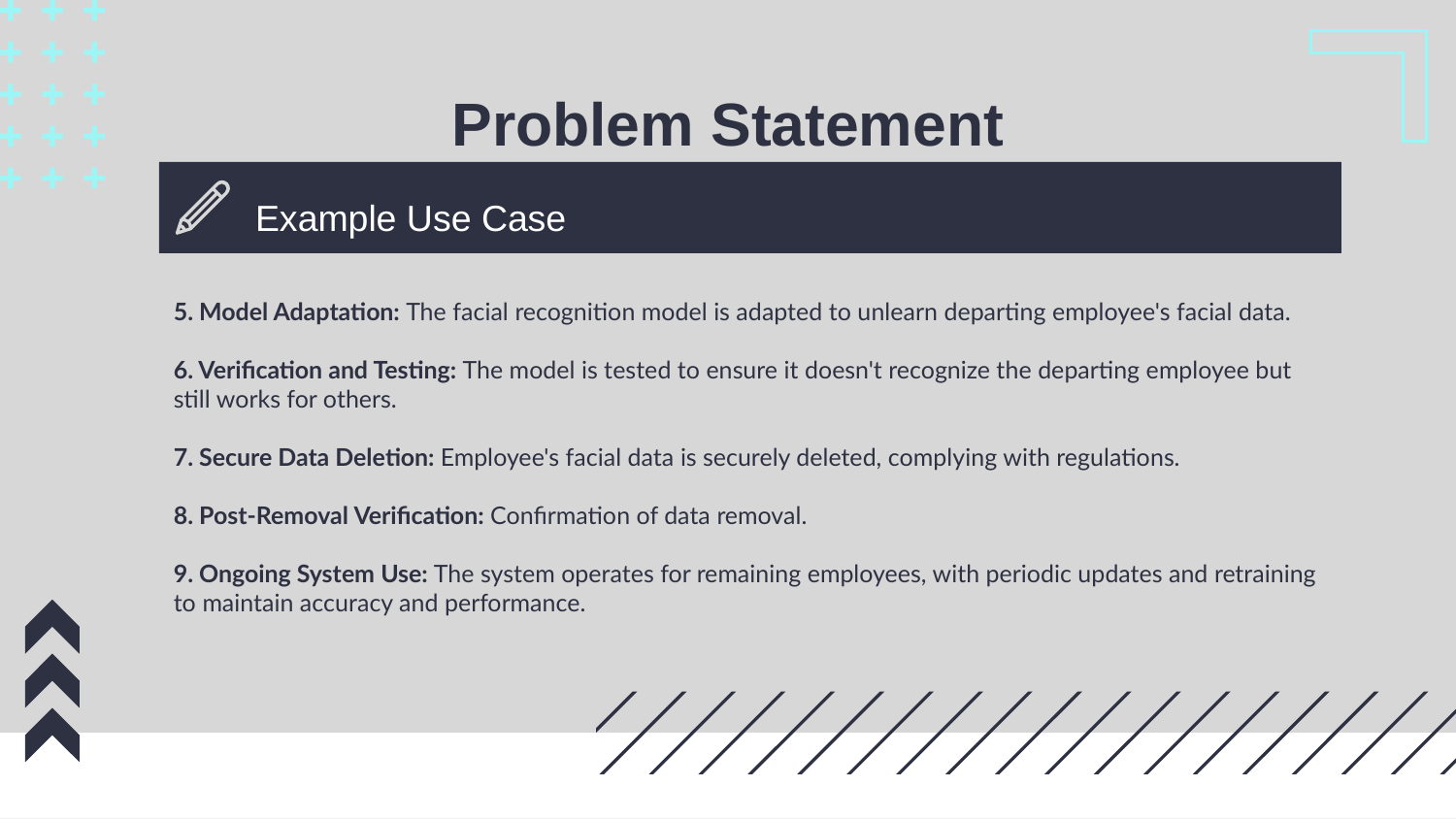

# Problem Statement
Example Use Case

5. Model Adaptation: The facial recognition model is adapted to unlearn departing employee's facial data.

6. Verification and Testing: The model is tested to ensure it doesn't recognize the departing employee but still works for others.

7. Secure Data Deletion: Employee's facial data is securely deleted, complying with regulations.

8. Post-Removal Verification: Confirmation of data removal.

9. Ongoing System Use: The system operates for remaining employees, with periodic updates and retraining to maintain accuracy and performance.